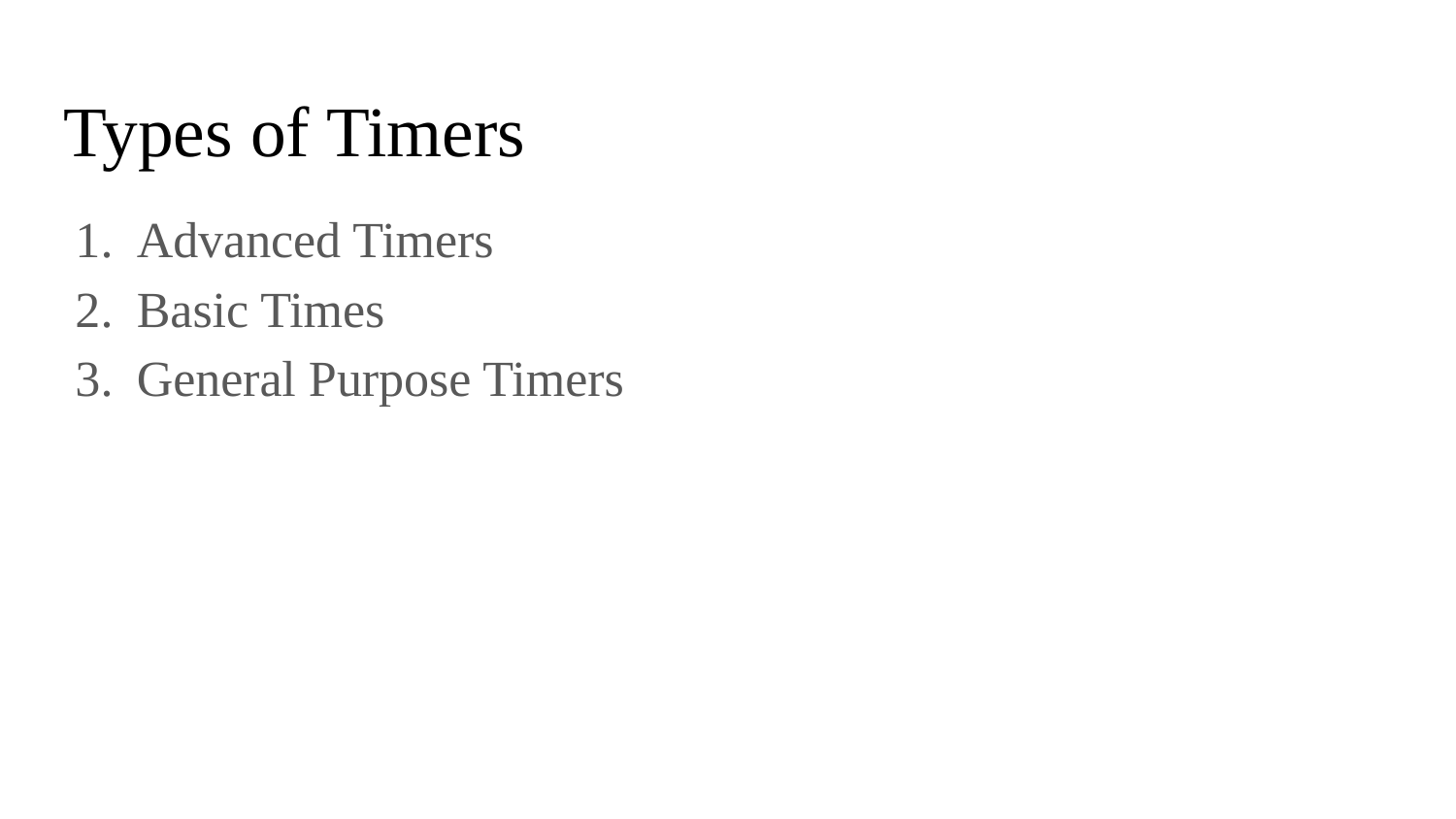

Types of Timers
Advanced Timers
Basic Times
General Purpose Timers